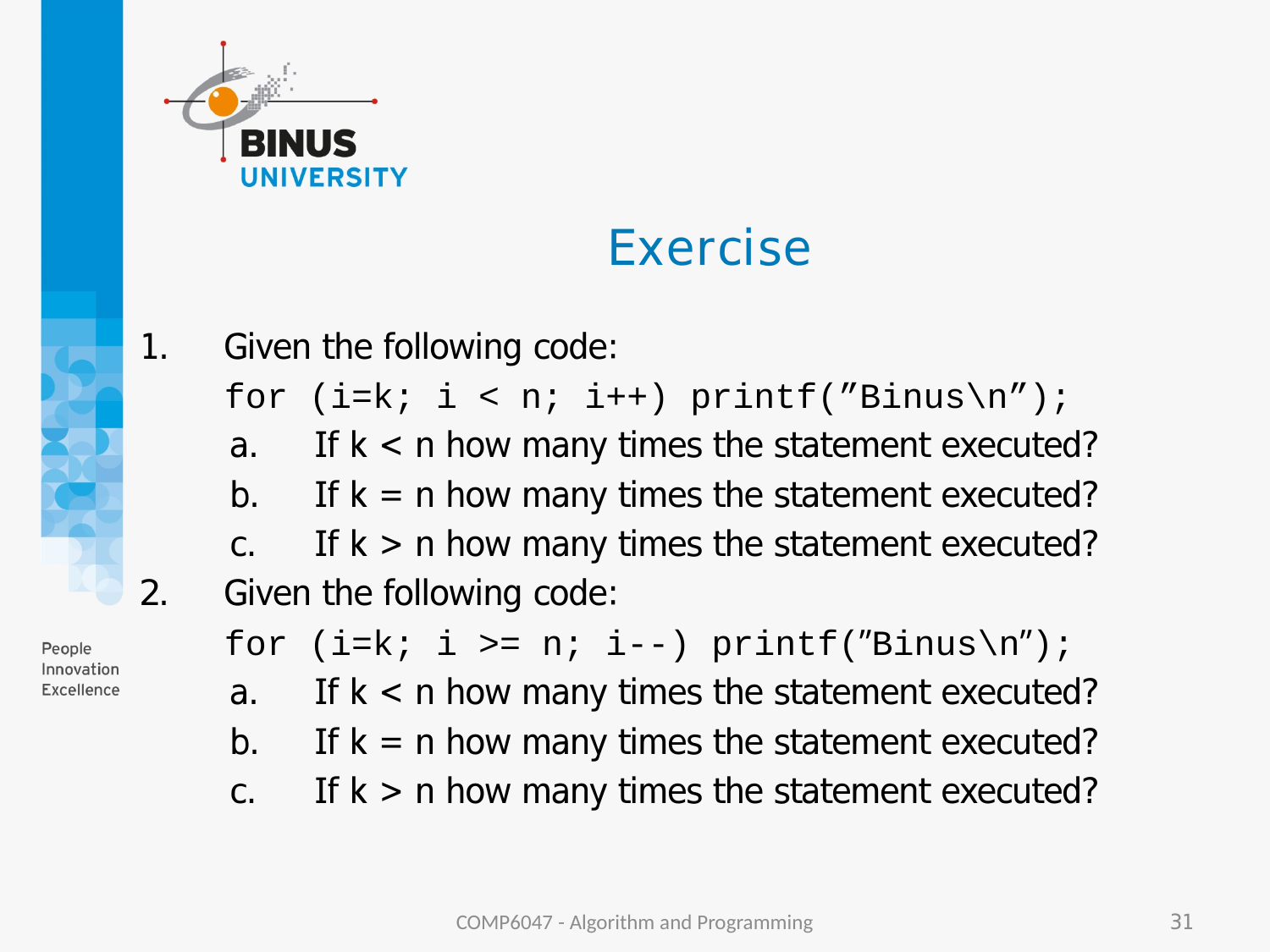

# Exercise
Given the following code:
	for (i=k; i < n; i++) printf(”Binus\n”);
If k < n how many times the statement executed?
If k = n how many times the statement executed?
If k > n how many times the statement executed?
Given the following code:
	for (i=k; i >= n; i--) printf(”Binus\n”);
If k < n how many times the statement executed?
If k = n how many times the statement executed?
If k > n how many times the statement executed?

COMP6047 - Algorithm and Programming
31